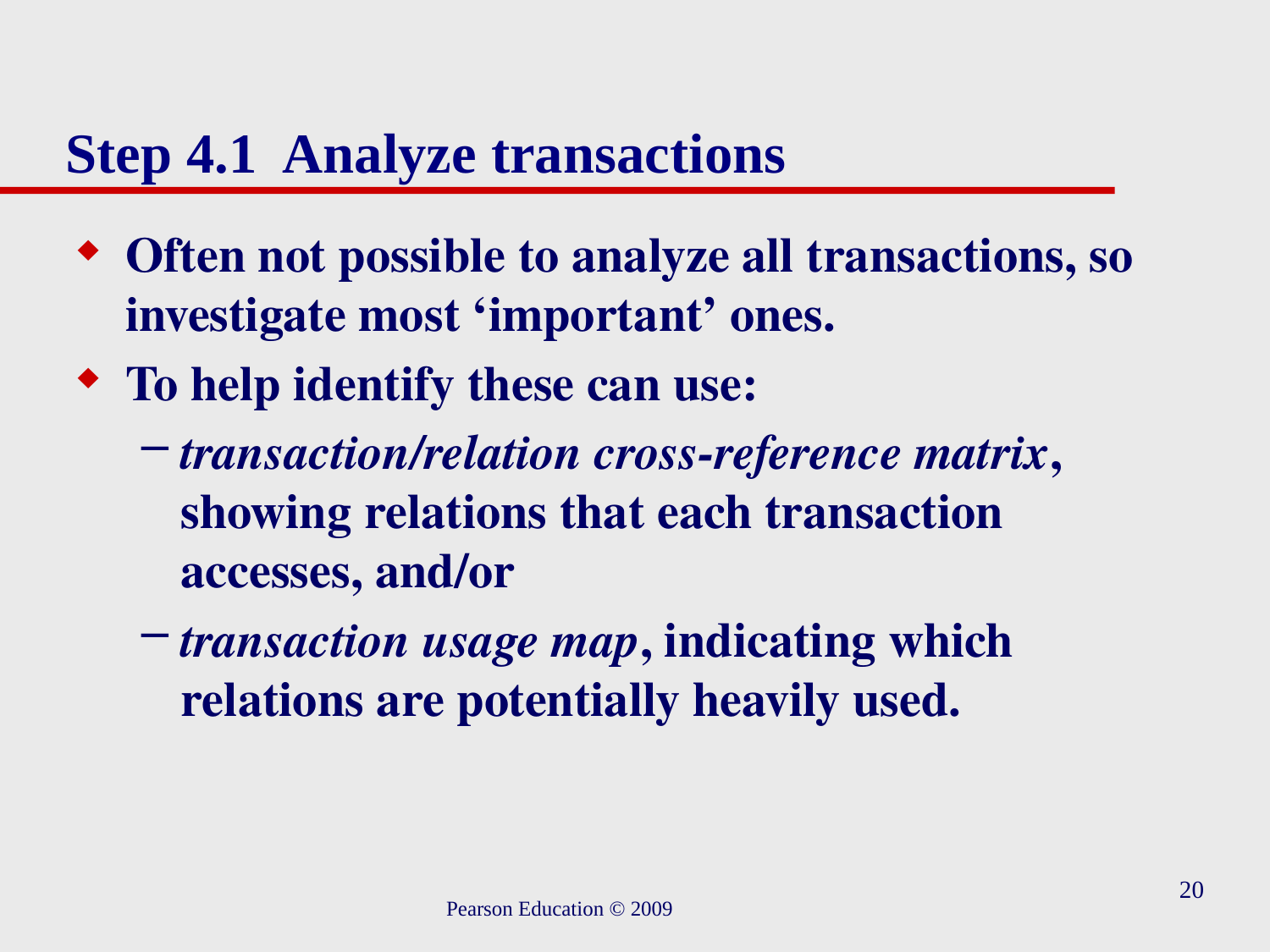

# Step 4.1  Analyze transactions
Often not possible to analyze all transactions, so investigate most ‘important’ ones.
To help identify these can use:
transaction/relation cross-reference matrix, showing relations that each transaction accesses, and/or
transaction usage map, indicating which relations are potentially heavily used.
20
Pearson Education © 2009